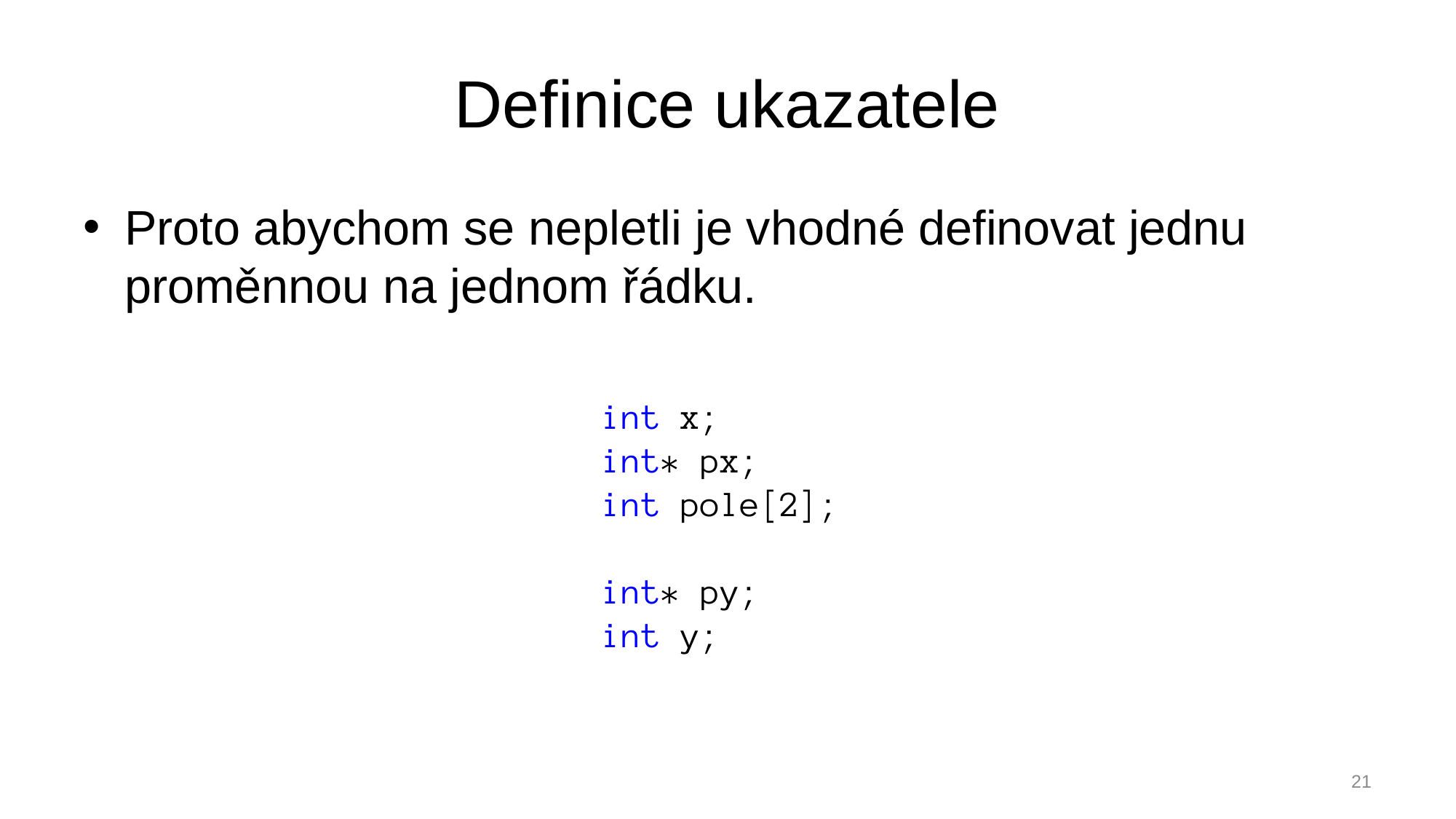

# Definice ukazatele
Proto abychom se nepletli je vhodné definovat jednu proměnnou na jednom řádku.
int x;
int* px;
int pole[2];

int* py;
int y;
21